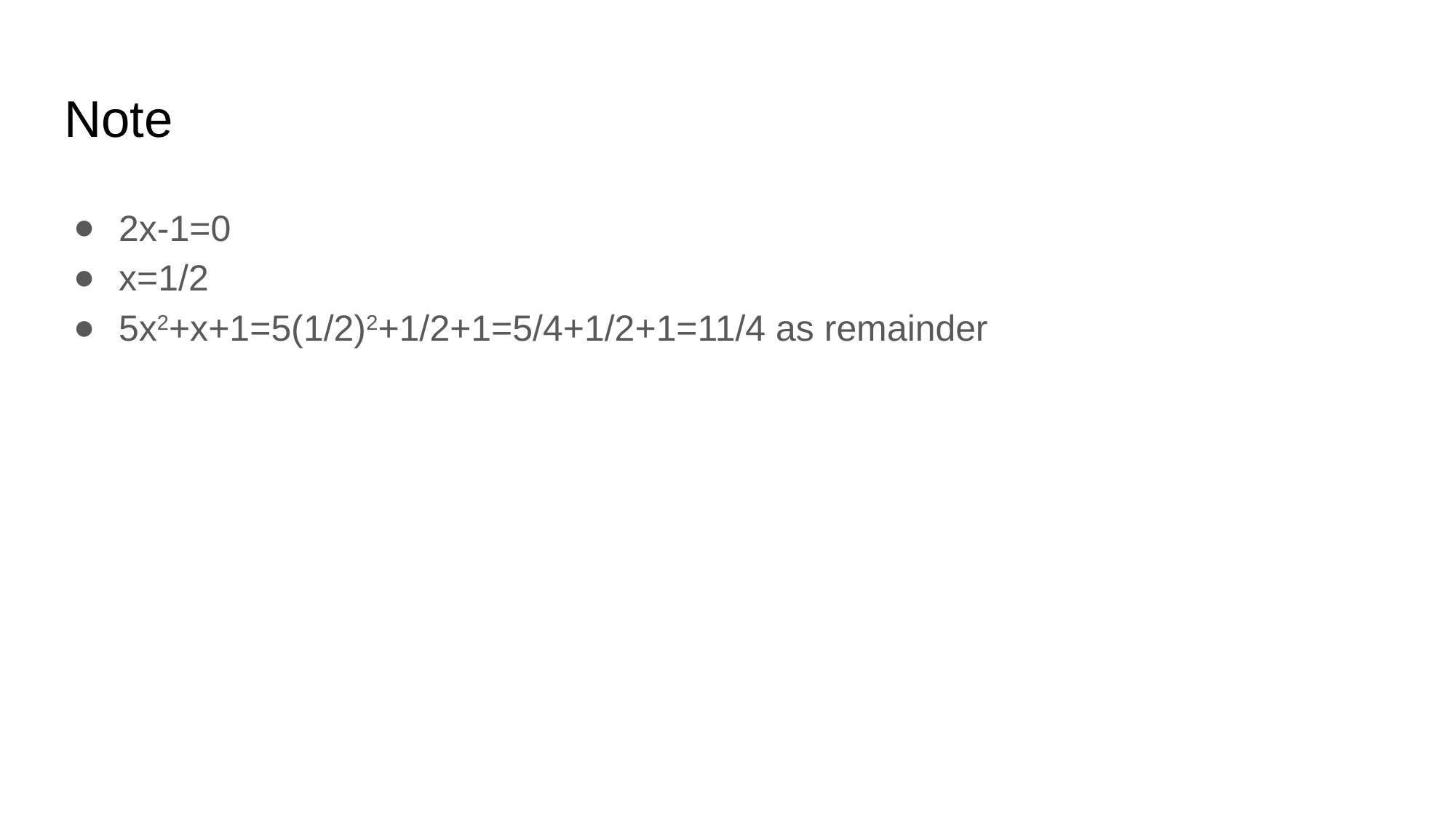

# Note
2x-1=0
x=1/2
5x2+x+1=5(1/2)2+1/2+1=5/4+1/2+1=11/4 as remainder